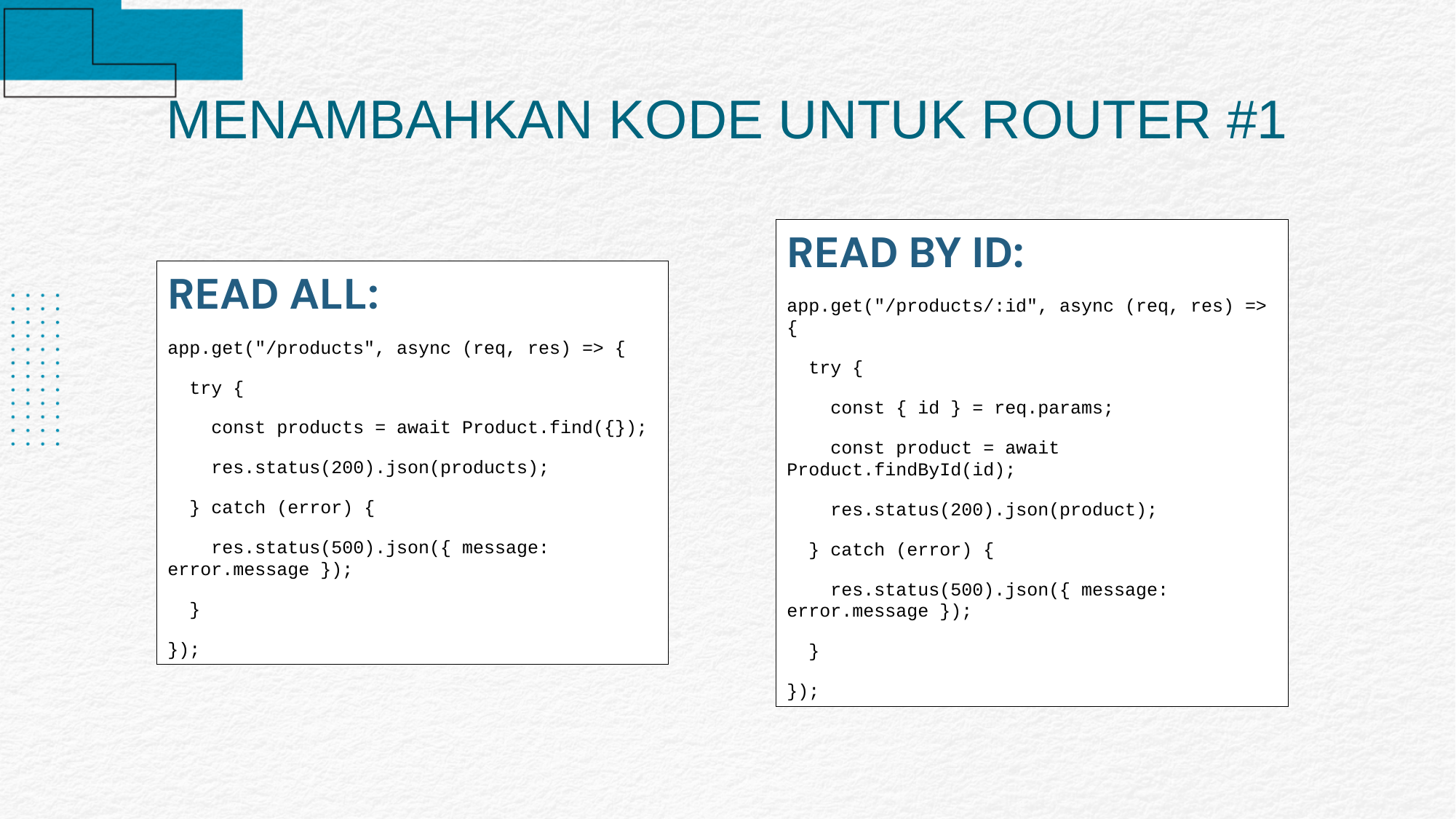

MENAMBAHKAN KODE UNTUK ROUTER #1
READ BY ID:
app.get("/products/:id", async (req, res) => {
  try {
    const { id } = req.params;
    const product = await Product.findById(id);
    res.status(200).json(product);
  } catch (error) {
    res.status(500).json({ message: error.message });
  }
});
READ ALL:
app.get("/products", async (req, res) => {
  try {
    const products = await Product.find({});
    res.status(200).json(products);
  } catch (error) {
    res.status(500).json({ message: error.message });
  }
});